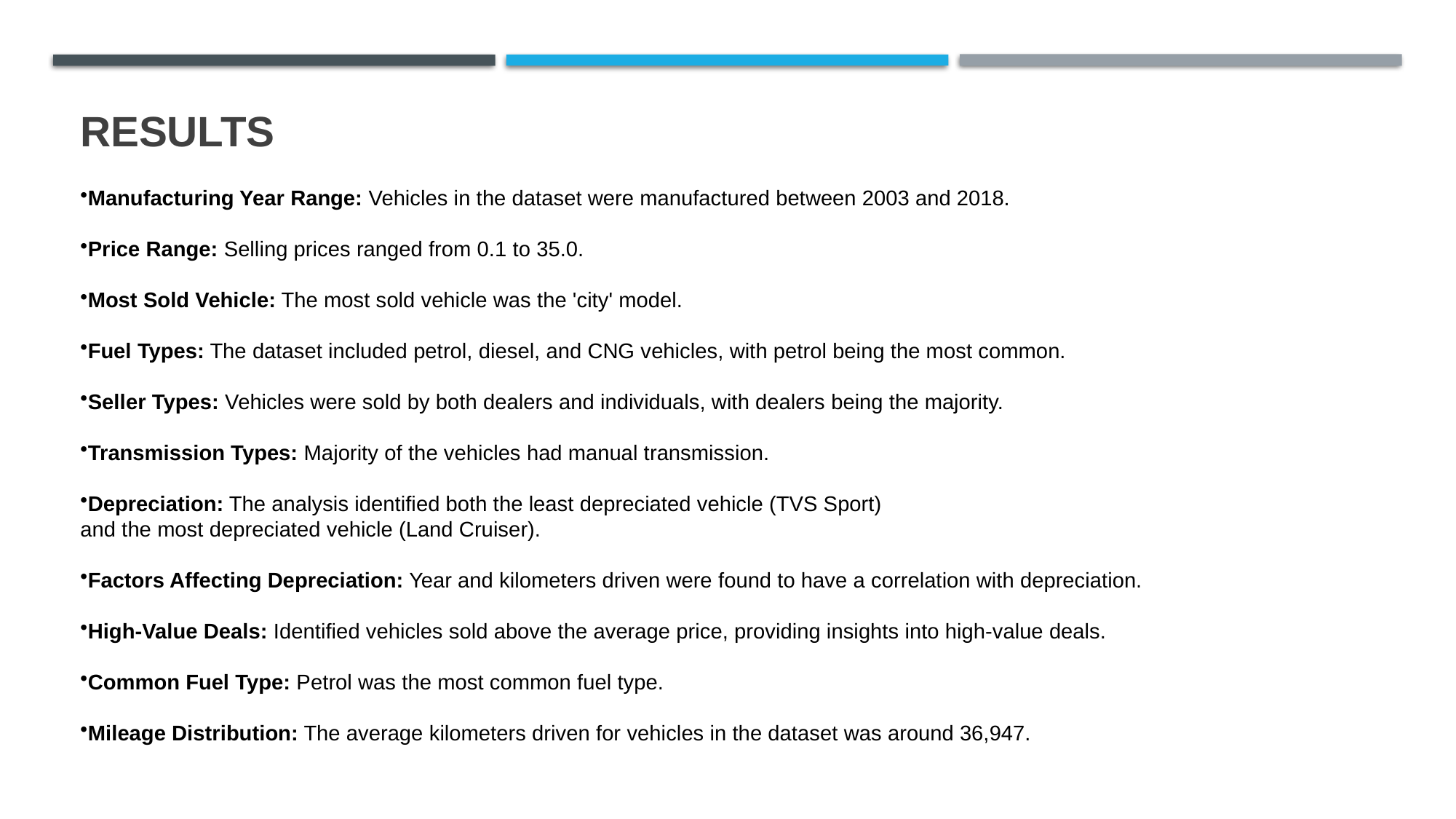

# Results
Manufacturing Year Range: Vehicles in the dataset were manufactured between 2003 and 2018.

Price Range: Selling prices ranged from 0.1 to 35.0.

Most Sold Vehicle: The most sold vehicle was the 'city' model.

Fuel Types: The dataset included petrol, diesel, and CNG vehicles, with petrol being the most common.

Seller Types: Vehicles were sold by both dealers and individuals, with dealers being the majority.

Transmission Types: Majority of the vehicles had manual transmission.

Depreciation: The analysis identified both the least depreciated vehicle (TVS Sport)
and the most depreciated vehicle (Land Cruiser).

Factors Affecting Depreciation: Year and kilometers driven were found to have a correlation with depreciation.

High-Value Deals: Identified vehicles sold above the average price, providing insights into high-value deals.

Common Fuel Type: Petrol was the most common fuel type.

Mileage Distribution: The average kilometers driven for vehicles in the dataset was around 36,947.